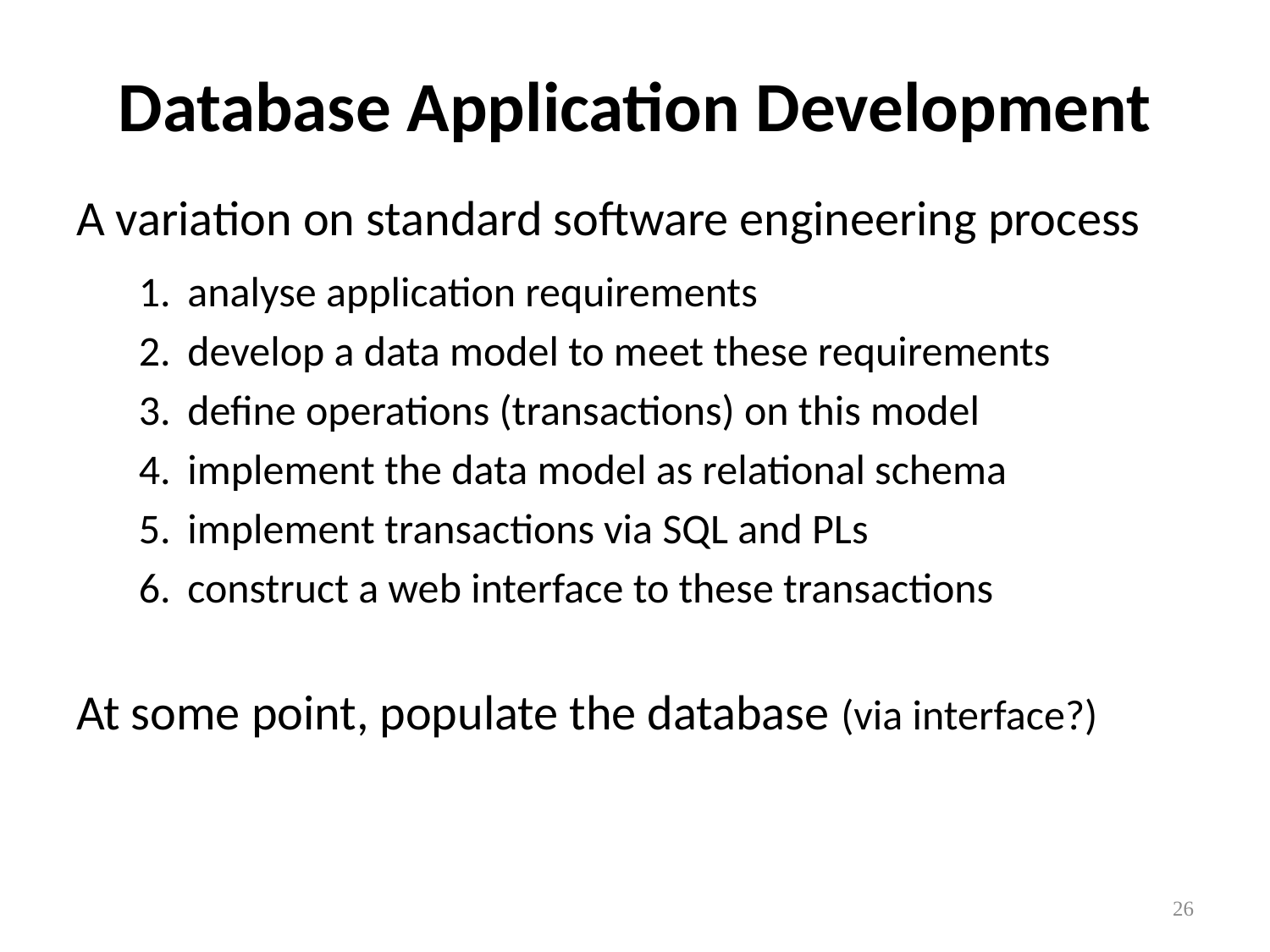

# Database Application Development
A variation on standard software engineering process
analyse application requirements
develop a data model to meet these requirements
define operations (transactions) on this model
implement the data model as relational schema
implement transactions via SQL and PLs
construct a web interface to these transactions

At some point, populate the database (via interface?)
26